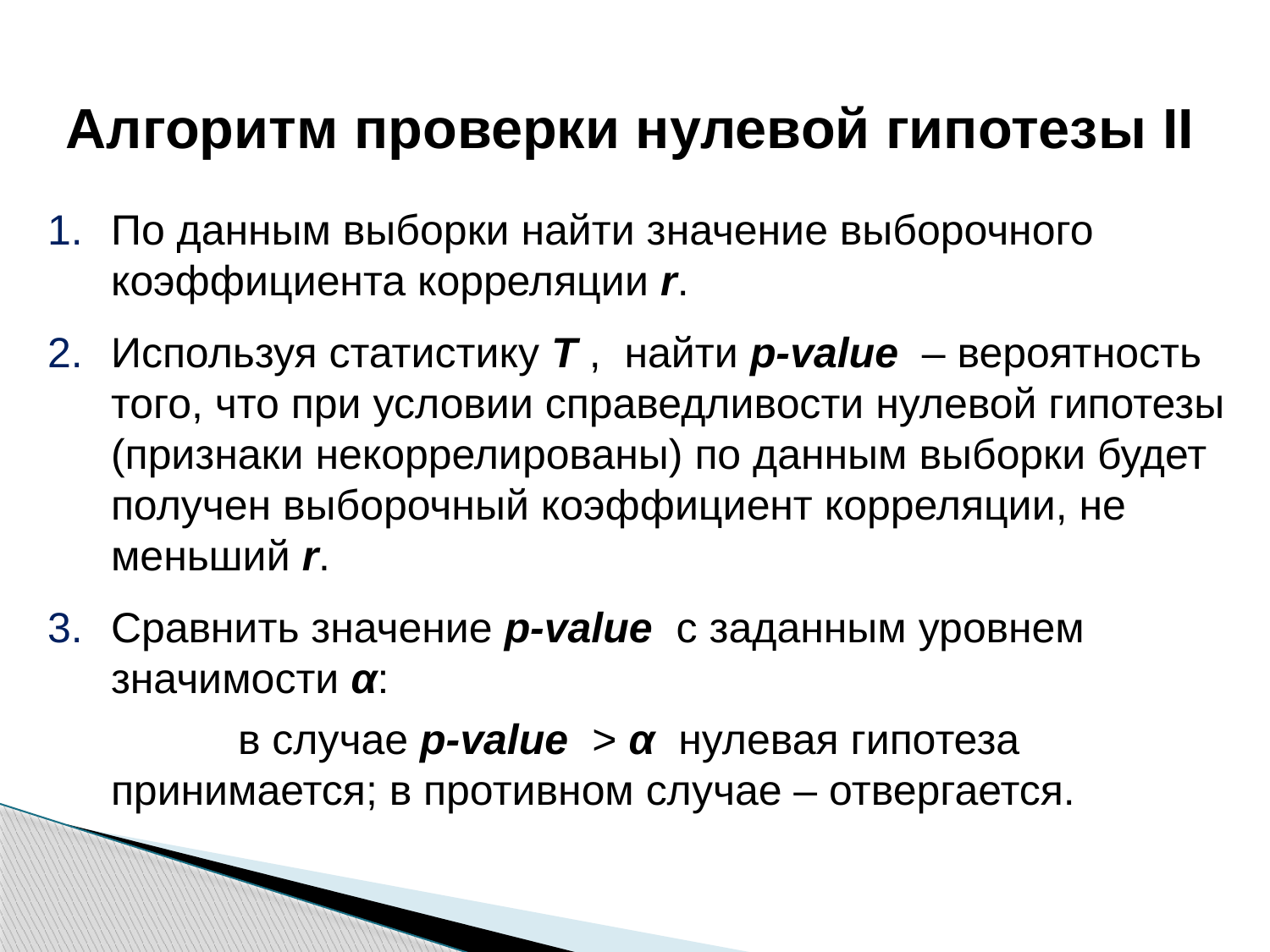

Алгоритм проверки нулевой гипотезы II
По данным выборки найти значение выборочного коэффициента корреляции r.
Используя статистику T ,  найти p-value  – вероятность того, что при условии справедливости нулевой гипотезы (признаки некоррелированы) по данным выборки будет получен выборочный коэффициент корреляции, не меньший r.
Сравнить значение p-value  с заданным уровнем значимости α:
		в случае p-value  > α  нулевая гипотеза 	принимается; в противном случае – отвергается.